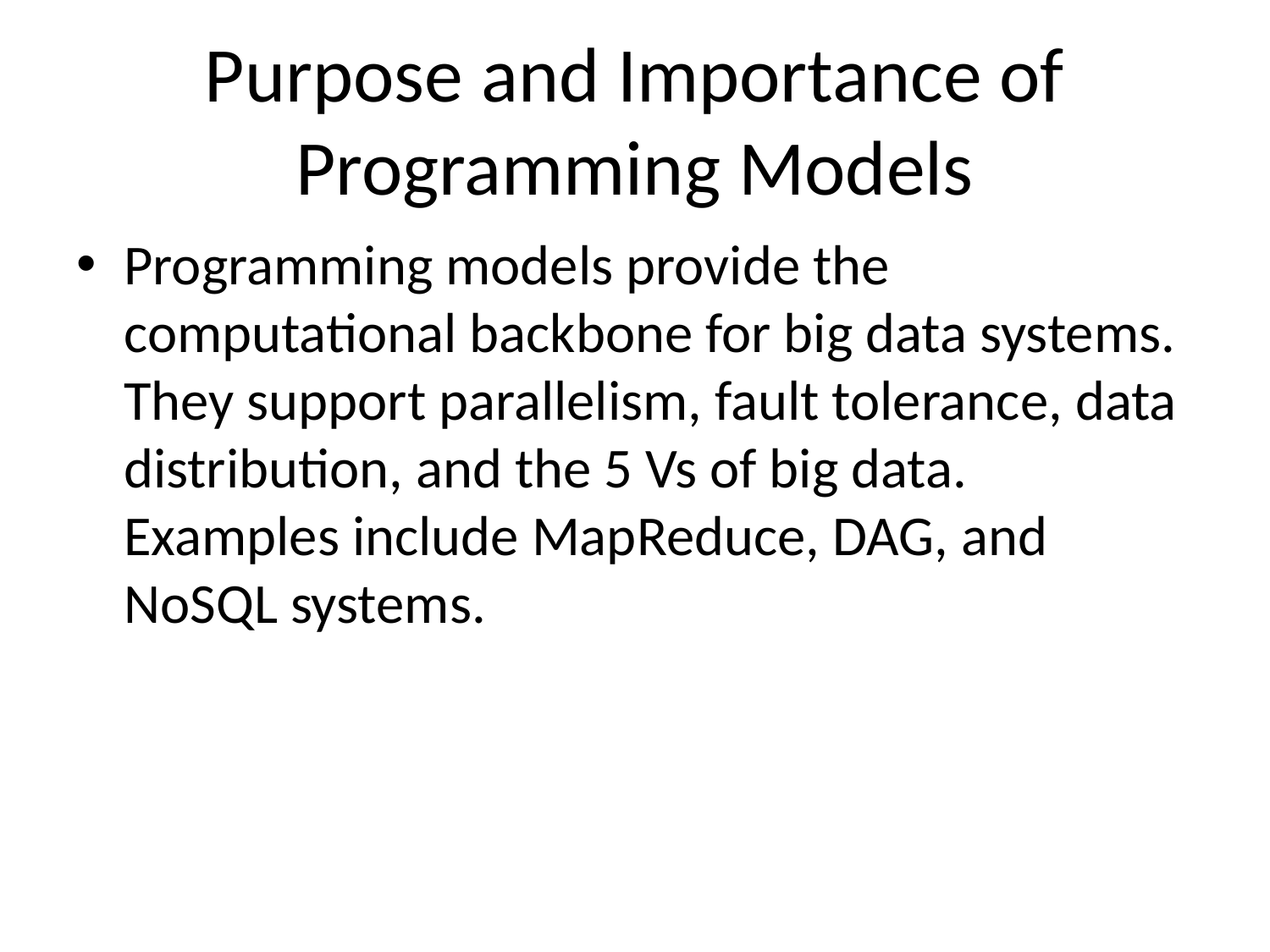

# Purpose and Importance of Programming Models
Programming models provide the computational backbone for big data systems. They support parallelism, fault tolerance, data distribution, and the 5 Vs of big data. Examples include MapReduce, DAG, and NoSQL systems.